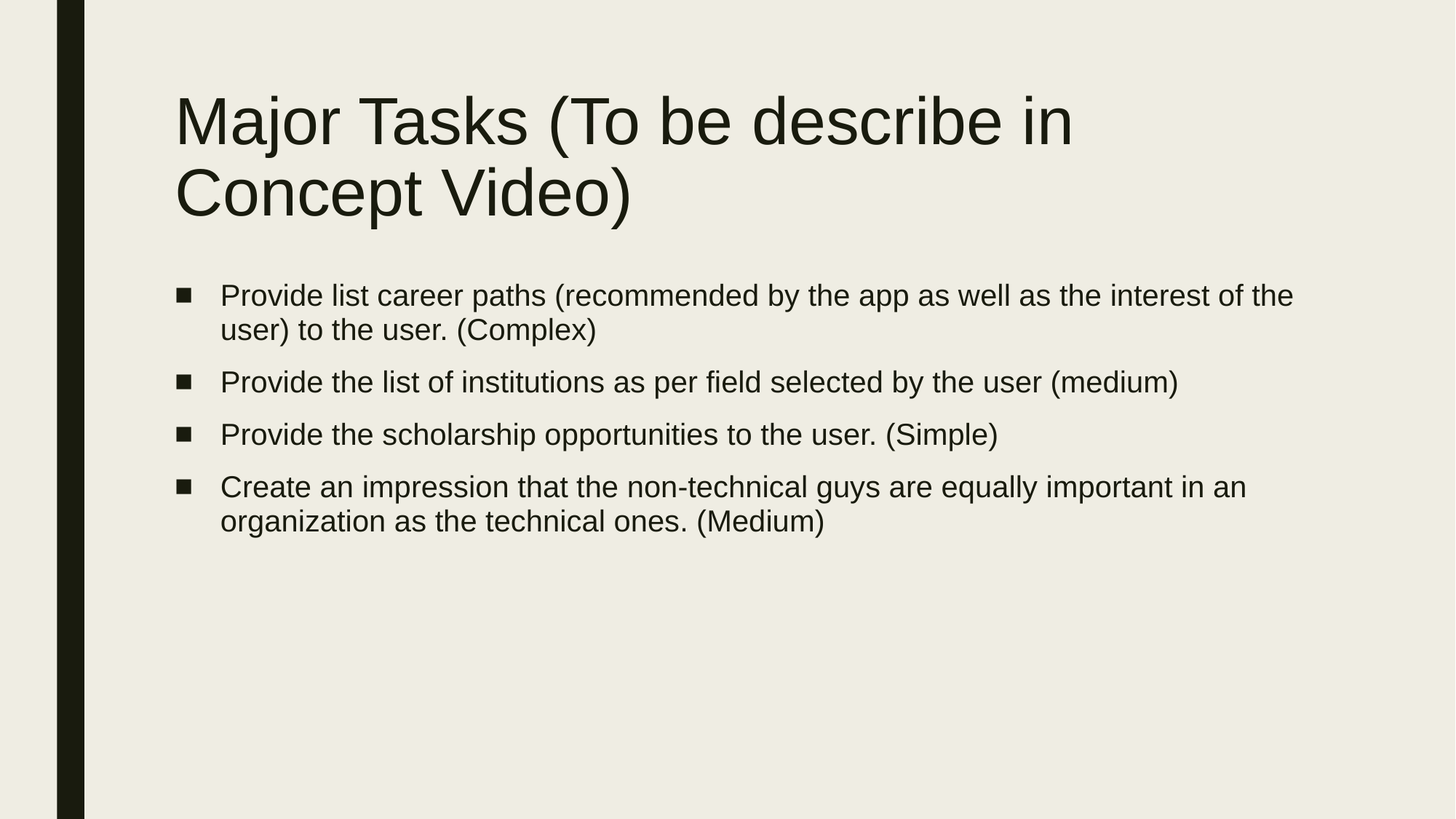

# Major Tasks (To be describe in Concept Video)
Provide list career paths (recommended by the app as well as the interest of the user) to the user. (Complex)
Provide the list of institutions as per field selected by the user (medium)
Provide the scholarship opportunities to the user. (Simple)
Create an impression that the non-technical guys are equally important in an organization as the technical ones. (Medium)